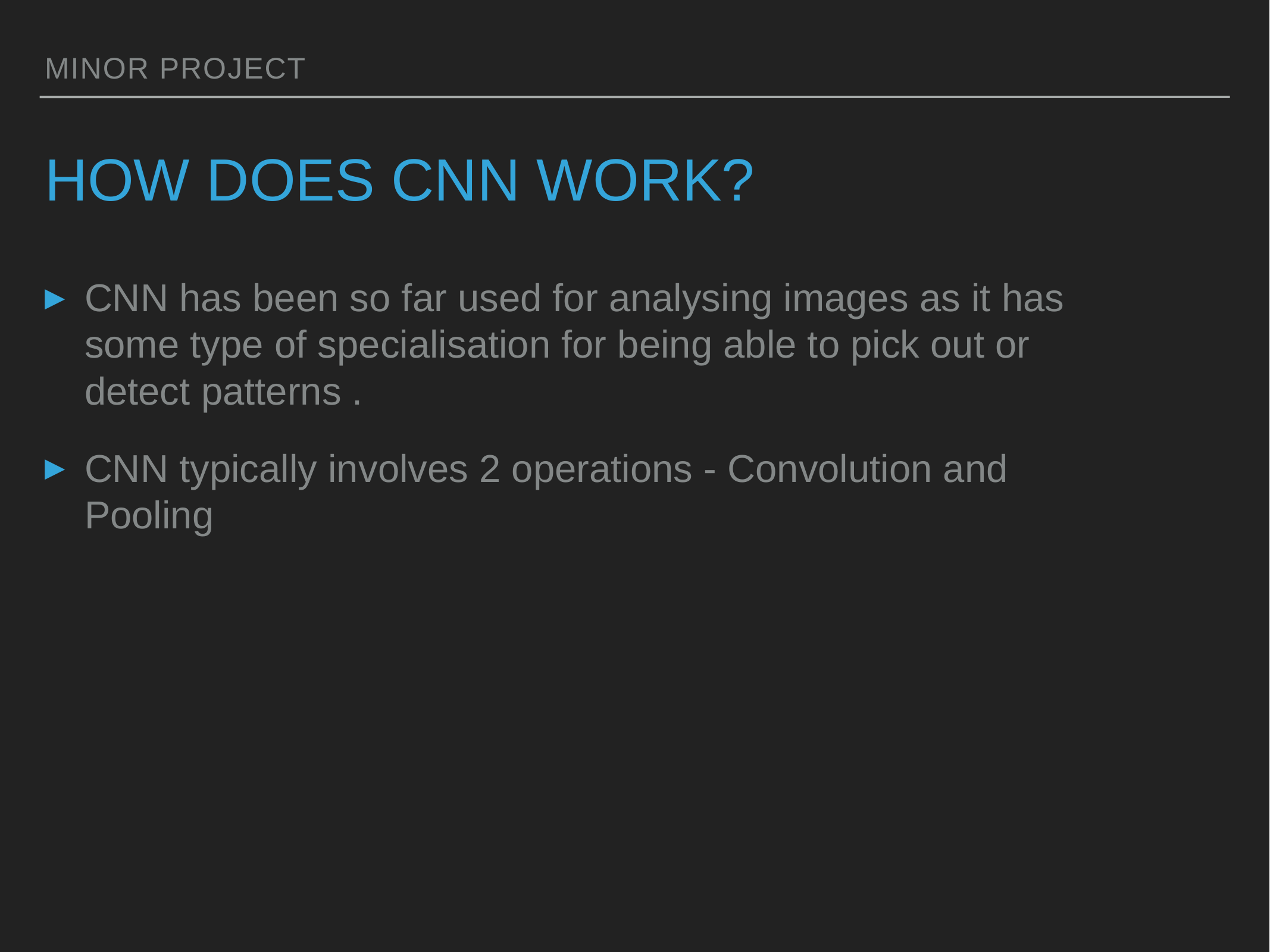

Minor project
# How does cnn work?
CNN has been so far used for analysing images as it has some type of specialisation for being able to pick out or detect patterns .
CNN typically involves 2 operations - Convolution and Pooling